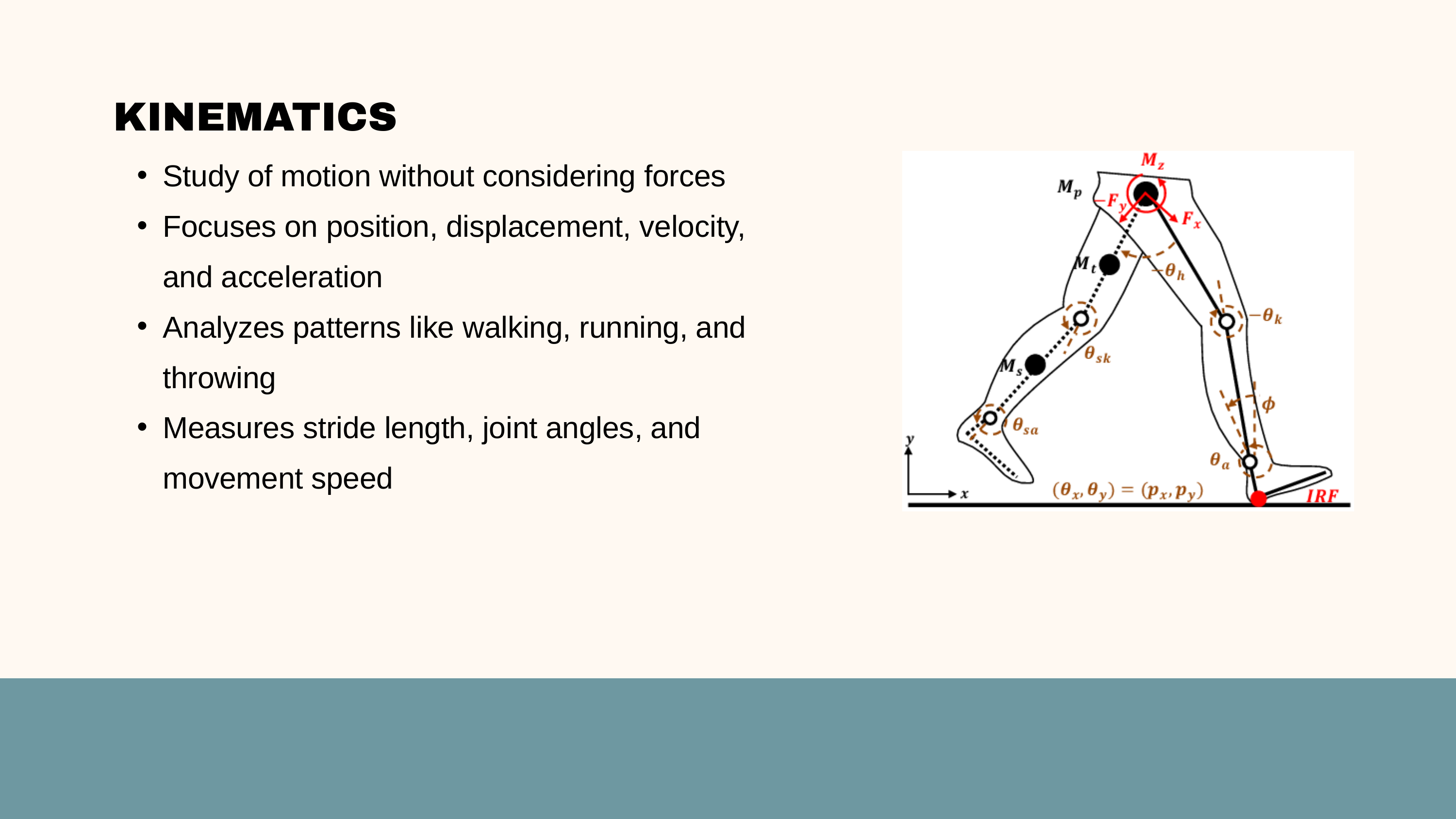

KINEMATICS

Study of motion without considering forces
Focuses on position, displacement, velocity, and acceleration
Analyzes patterns like walking, running, and throwing
Measures stride length, joint angles, and movement speed